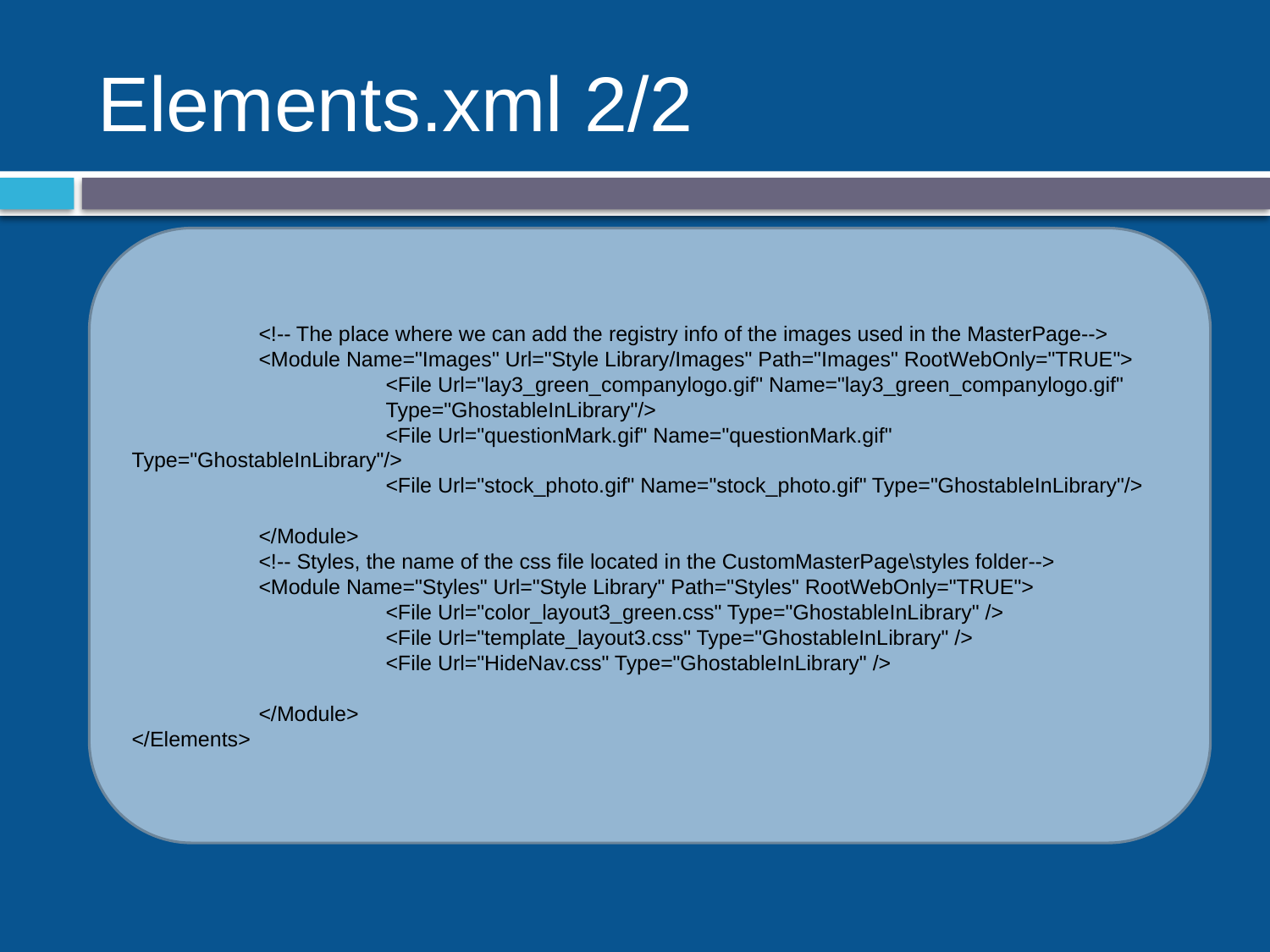

# Elements.xml 2/2

	<!-- The place where we can add the registry info of the images used in the MasterPage-->
	<Module Name="Images" Url="Style Library/Images" Path="Images" RootWebOnly="TRUE">
	 	<File Url="lay3_green_companylogo.gif" Name="lay3_green_companylogo.gif" 			Type="GhostableInLibrary"/>
		<File Url="questionMark.gif" Name="questionMark.gif" Type="GhostableInLibrary"/>
		<File Url="stock_photo.gif" Name="stock_photo.gif" Type="GhostableInLibrary"/>

	</Module>
	<!-- Styles, the name of the css file located in the CustomMasterPage\styles folder-->
	<Module Name="Styles" Url="Style Library" Path="Styles" RootWebOnly="TRUE">
		<File Url="color_layout3_green.css" Type="GhostableInLibrary" />
		<File Url="template_layout3.css" Type="GhostableInLibrary" />
		<File Url="HideNav.css" Type="GhostableInLibrary" />

	</Module>
</Elements>